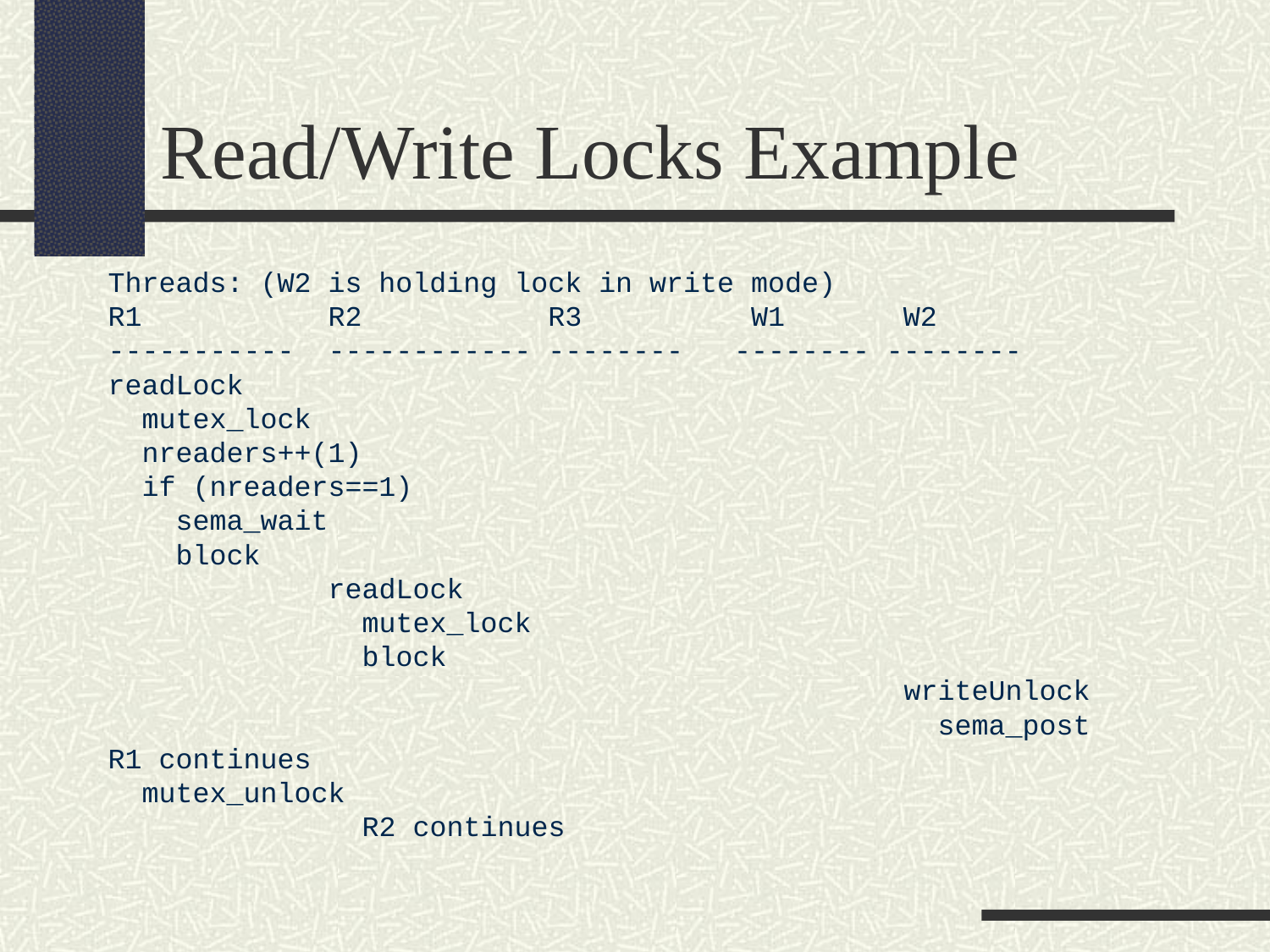

Read/Write Locks Example
Threads: (W2 is holding lock in write mode)
R1           R2           R3          W1       W2
-----------  ------------ --------   -------- --------
readLock
  mutex_lock
  nreaders++(1)
  if (nreaders==1)
    sema_wait
    block
             readLock
               mutex_lock
               block
                                               writeUnlock
                                                 sema_post
R1 continues
  mutex_unlock
               R2 continues